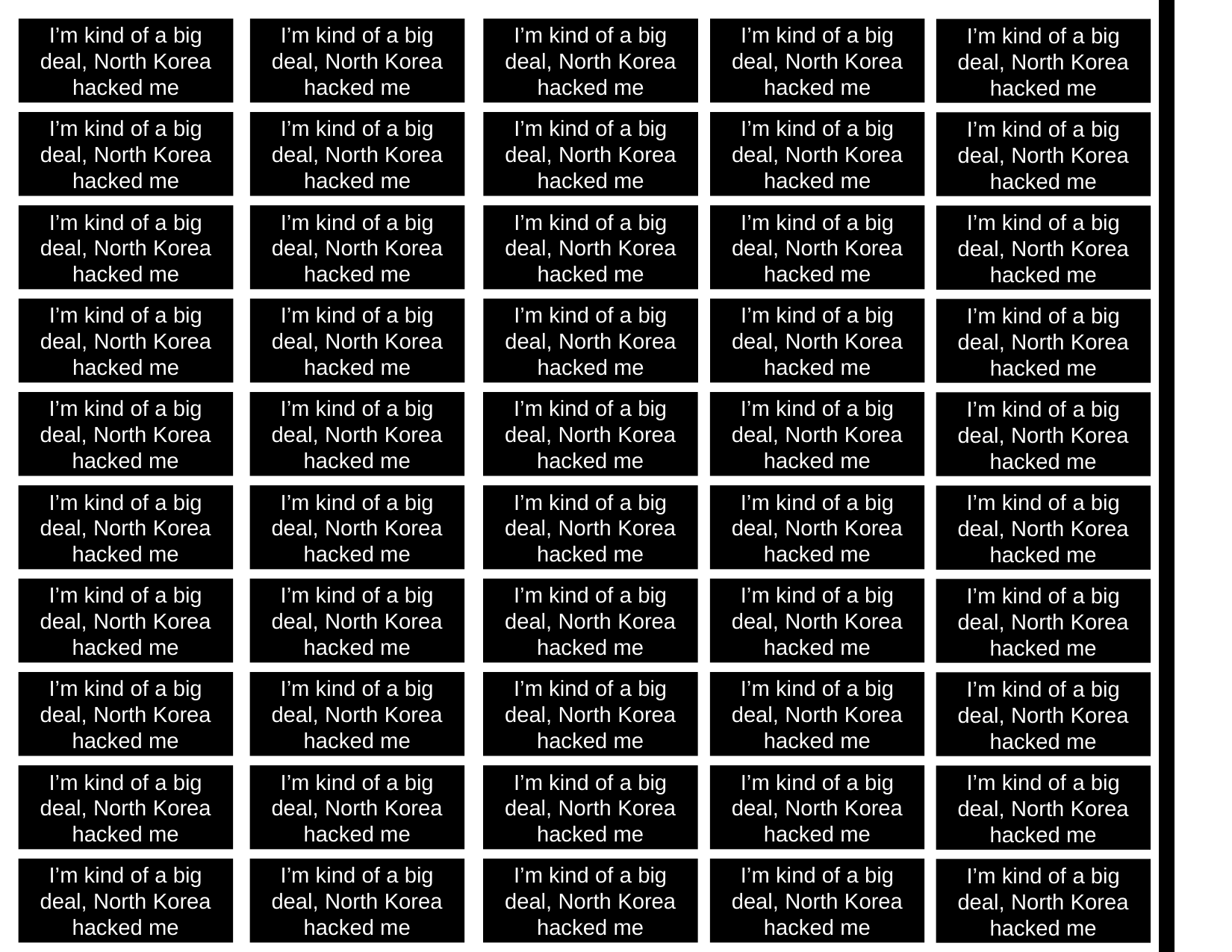

I’m kind of a big deal, North Korea hacked me
I’m kind of a big deal, North Korea hacked me
I’m kind of a big deal, North Korea hacked me
I’m kind of a big deal, North Korea hacked me
I’m kind of a big deal, North Korea hacked me
I’m kind of a big deal, North Korea hacked me
I’m kind of a big deal, North Korea hacked me
I’m kind of a big deal, North Korea hacked me
I’m kind of a big deal, North Korea hacked me
I’m kind of a big deal, North Korea hacked me
I’m kind of a big deal, North Korea hacked me
I’m kind of a big deal, North Korea hacked me
I’m kind of a big deal, North Korea hacked me
I’m kind of a big deal, North Korea hacked me
I’m kind of a big deal, North Korea hacked me
I’m kind of a big deal, North Korea hacked me
I’m kind of a big deal, North Korea hacked me
I’m kind of a big deal, North Korea hacked me
I’m kind of a big deal, North Korea hacked me
I’m kind of a big deal, North Korea hacked me
I’m kind of a big deal, North Korea hacked me
I’m kind of a big deal, North Korea hacked me
I’m kind of a big deal, North Korea hacked me
I’m kind of a big deal, North Korea hacked me
I’m kind of a big deal, North Korea hacked me
I’m kind of a big deal, North Korea hacked me
I’m kind of a big deal, North Korea hacked me
I’m kind of a big deal, North Korea hacked me
I’m kind of a big deal, North Korea hacked me
I’m kind of a big deal, North Korea hacked me
I’m kind of a big deal, North Korea hacked me
I’m kind of a big deal, North Korea hacked me
I’m kind of a big deal, North Korea hacked me
I’m kind of a big deal, North Korea hacked me
I’m kind of a big deal, North Korea hacked me
I’m kind of a big deal, North Korea hacked me
I’m kind of a big deal, North Korea hacked me
I’m kind of a big deal, North Korea hacked me
I’m kind of a big deal, North Korea hacked me
I’m kind of a big deal, North Korea hacked me
I’m kind of a big deal, North Korea hacked me
I’m kind of a big deal, North Korea hacked me
I’m kind of a big deal, North Korea hacked me
I’m kind of a big deal, North Korea hacked me
I’m kind of a big deal, North Korea hacked me
I’m kind of a big deal, North Korea hacked me
I’m kind of a big deal, North Korea hacked me
I’m kind of a big deal, North Korea hacked me
I’m kind of a big deal, North Korea hacked me
I’m kind of a big deal, North Korea hacked me